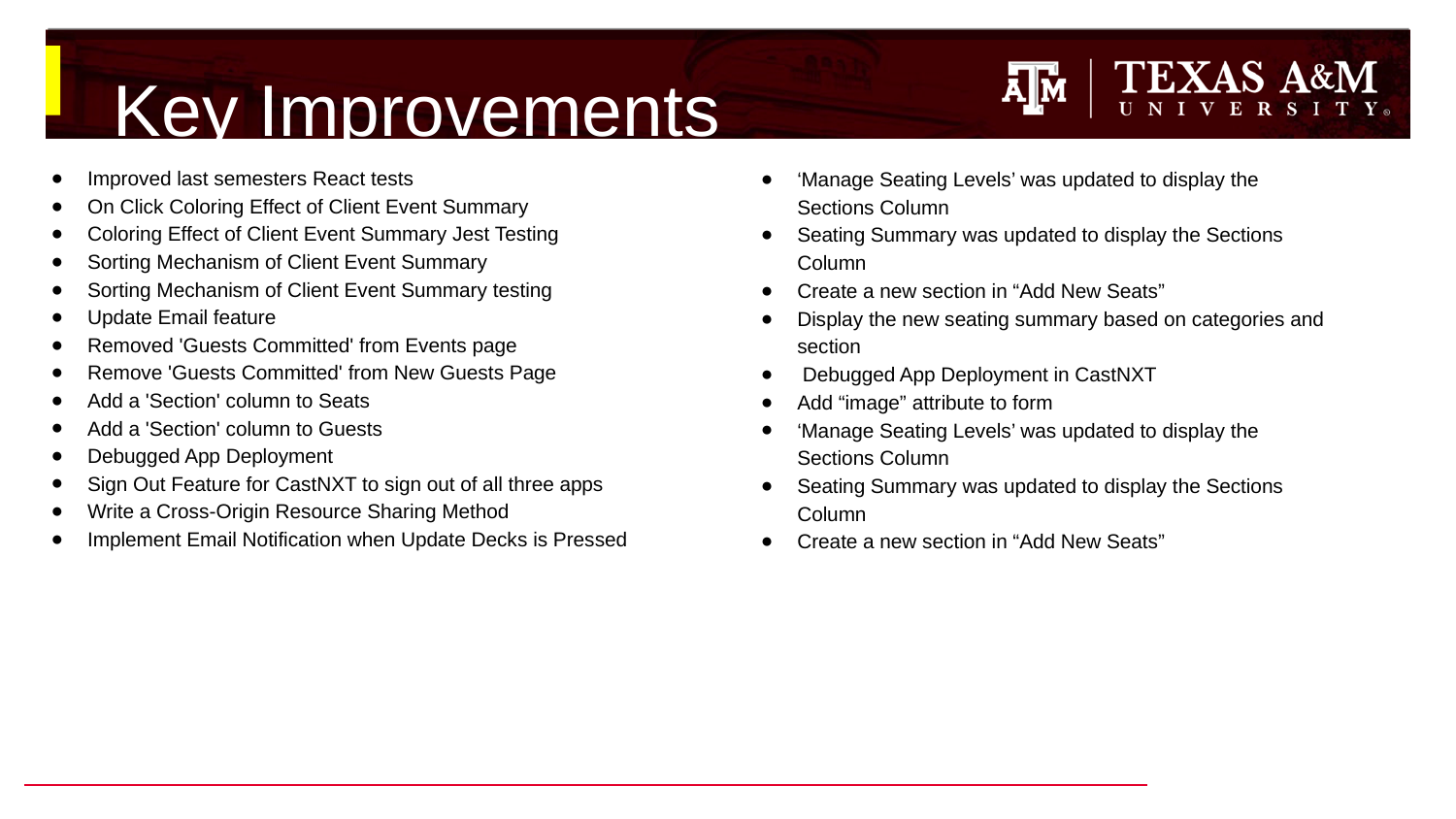

# Key Improvements
Improved last semesters React tests
On Click Coloring Effect of Client Event Summary
Coloring Effect of Client Event Summary Jest Testing
Sorting Mechanism of Client Event Summary
Sorting Mechanism of Client Event Summary testing
Update Email feature
Removed 'Guests Committed' from Events page
Remove 'Guests Committed' from New Guests Page
Add a 'Section' column to Seats
Add a 'Section' column to Guests
Debugged App Deployment
Sign Out Feature for CastNXT to sign out of all three apps
Write a Cross-Origin Resource Sharing Method
Implement Email Notification when Update Decks is Pressed

‘Manage Seating Levels’ was updated to display the Sections Column
Seating Summary was updated to display the Sections Column
Create a new section in “Add New Seats”
Display the new seating summary based on categories and section
 Debugged App Deployment in CastNXT
Add “image” attribute to form
‘Manage Seating Levels’ was updated to display the Sections Column
Seating Summary was updated to display the Sections Column
Create a new section in “Add New Seats”